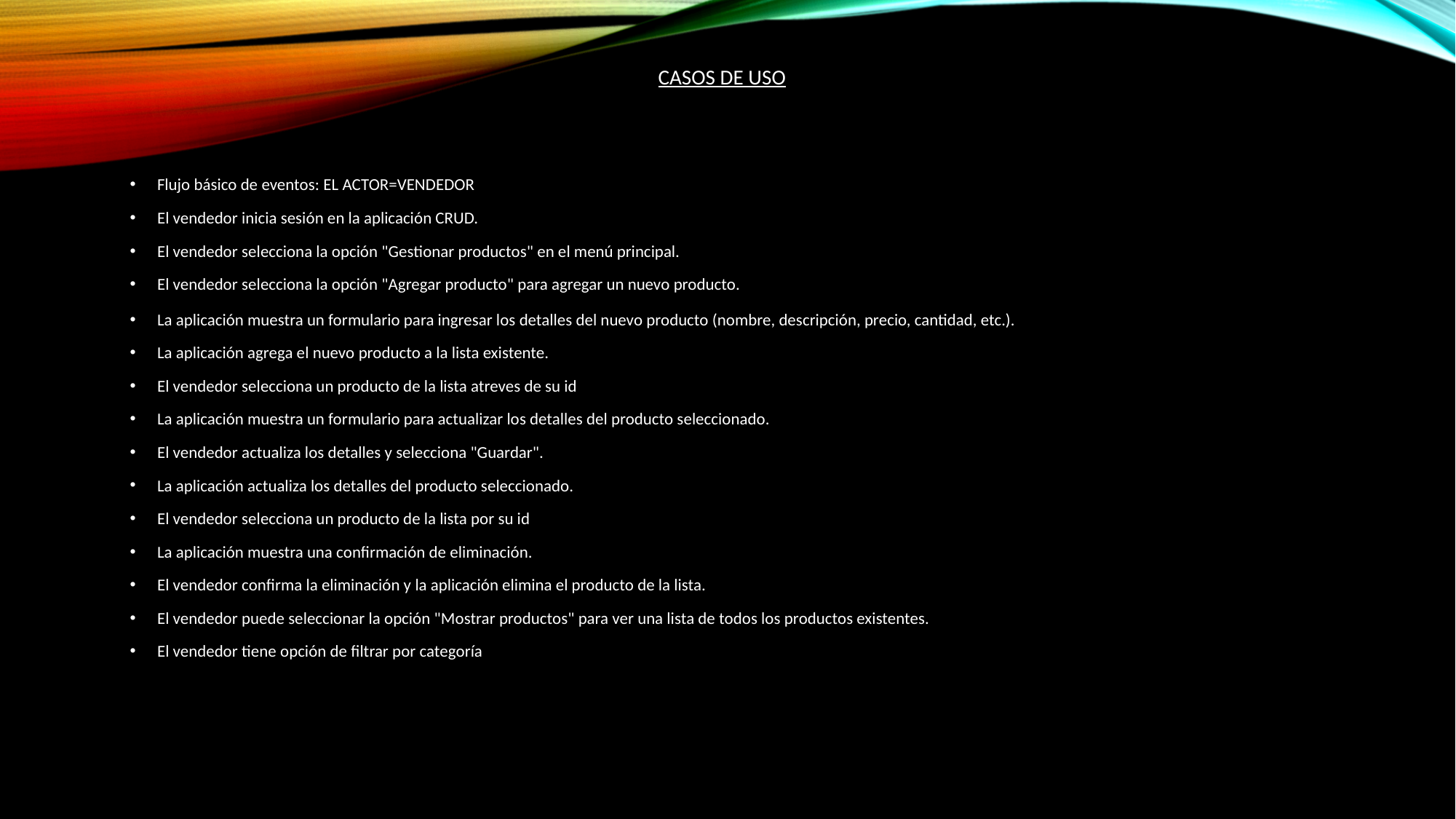

# CASOS DE USO
Flujo básico de eventos: EL ACTOR=VENDEDOR
El vendedor inicia sesión en la aplicación CRUD.
El vendedor selecciona la opción "Gestionar productos" en el menú principal.
El vendedor selecciona la opción "Agregar producto" para agregar un nuevo producto.
La aplicación muestra un formulario para ingresar los detalles del nuevo producto (nombre, descripción, precio, cantidad, etc.).
La aplicación agrega el nuevo producto a la lista existente.
El vendedor selecciona un producto de la lista atreves de su id
La aplicación muestra un formulario para actualizar los detalles del producto seleccionado.
El vendedor actualiza los detalles y selecciona "Guardar".
La aplicación actualiza los detalles del producto seleccionado.
El vendedor selecciona un producto de la lista por su id
La aplicación muestra una confirmación de eliminación.
El vendedor confirma la eliminación y la aplicación elimina el producto de la lista.
El vendedor puede seleccionar la opción "Mostrar productos" para ver una lista de todos los productos existentes.
El vendedor tiene opción de filtrar por categoría